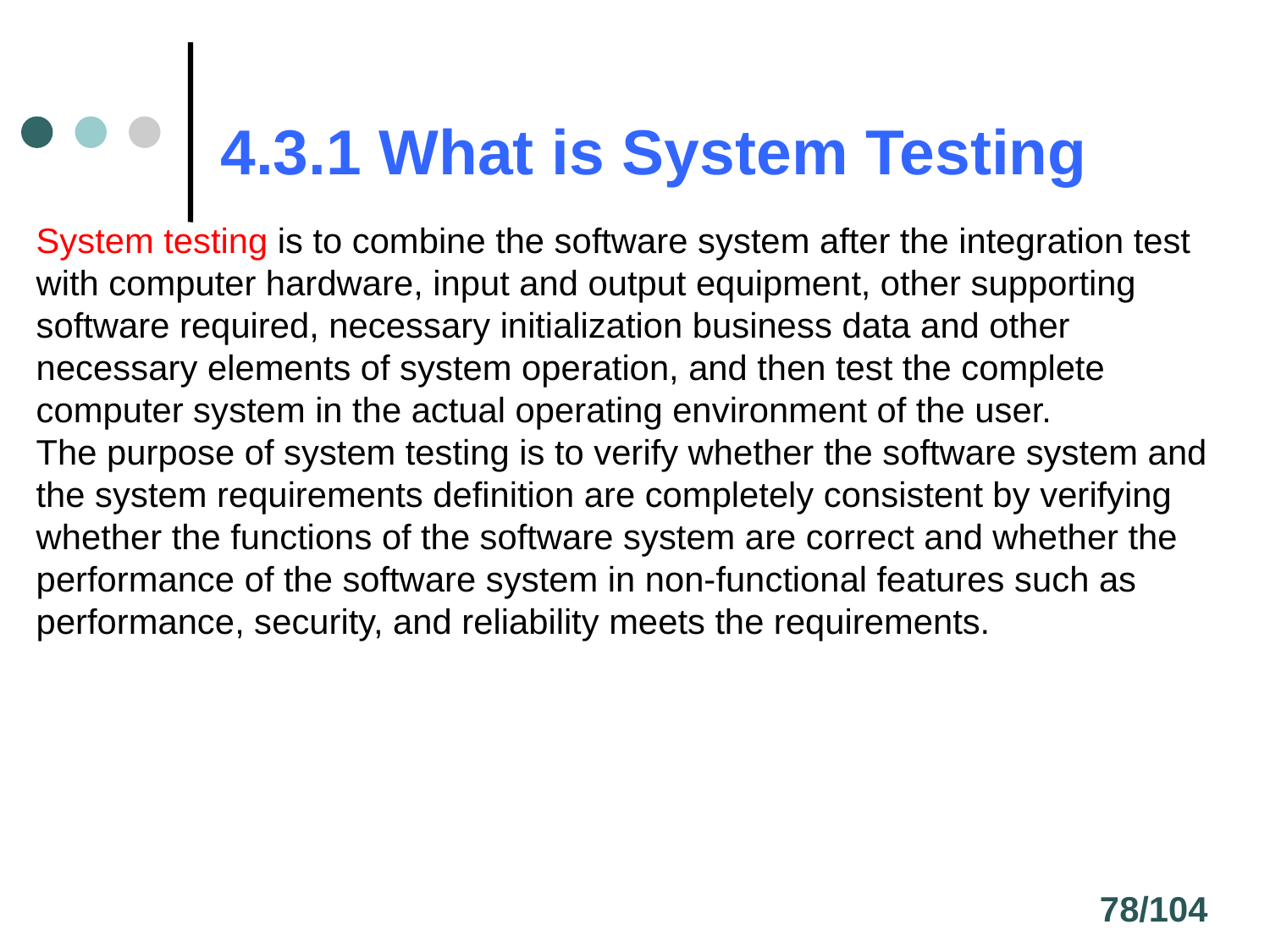

# 4.3.1 What is System Testing
System testing is to combine the software system after the integration test with computer hardware, input and output equipment, other supporting software required, necessary initialization business data and other necessary elements of system operation, and then test the complete computer system in the actual operating environment of the user.
The purpose of system testing is to verify whether the software system and the system requirements definition are completely consistent by verifying whether the functions of the software system are correct and whether the performance of the software system in non-functional features such as performance, security, and reliability meets the requirements.

78/104